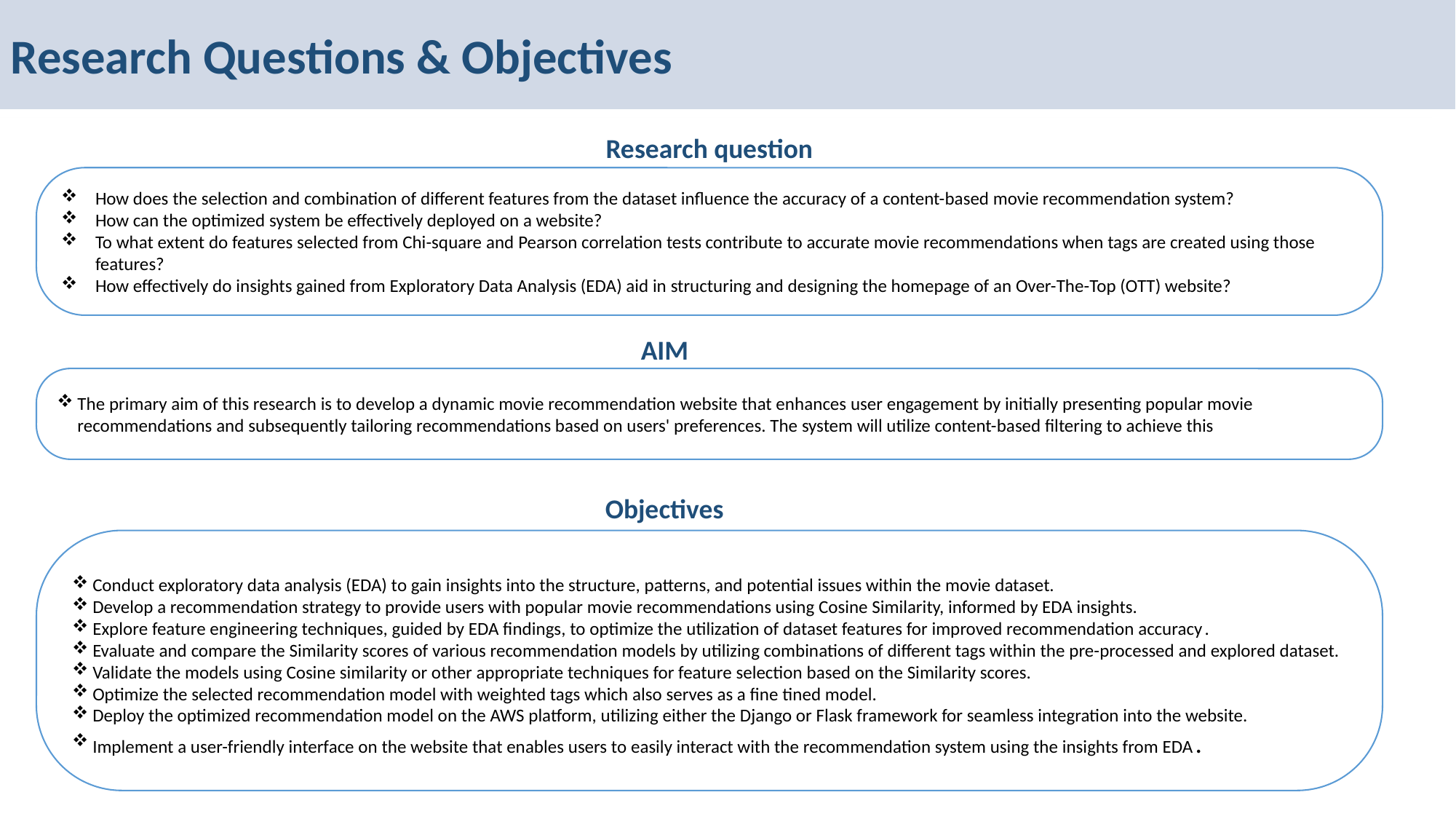

Research Questions & Objectives
Research question
How does the selection and combination of different features from the dataset influence the accuracy of a content-based movie recommendation system?
How can the optimized system be effectively deployed on a website?
To what extent do features selected from Chi-square and Pearson correlation tests contribute to accurate movie recommendations when tags are created using those features?
How effectively do insights gained from Exploratory Data Analysis (EDA) aid in structuring and designing the homepage of an Over-The-Top (OTT) website?

AIM
The primary aim of this research is to develop a dynamic movie recommendation website that enhances user engagement by initially presenting popular movie recommendations and subsequently tailoring recommendations based on users' preferences. The system will utilize content-based filtering to achieve this
Objectives

Conduct exploratory data analysis (EDA) to gain insights into the structure, patterns, and potential issues within the movie dataset.
Develop a recommendation strategy to provide users with popular movie recommendations using Cosine Similarity, informed by EDA insights.
Explore feature engineering techniques, guided by EDA findings, to optimize the utilization of dataset features for improved recommendation accuracy.
Evaluate and compare the Similarity scores of various recommendation models by utilizing combinations of different tags within the pre-processed and explored dataset.
Validate the models using Cosine similarity or other appropriate techniques for feature selection based on the Similarity scores.
Optimize the selected recommendation model with weighted tags which also serves as a fine tined model.
Deploy the optimized recommendation model on the AWS platform, utilizing either the Django or Flask framework for seamless integration into the website.
Implement a user-friendly interface on the website that enables users to easily interact with the recommendation system using the insights from EDA.